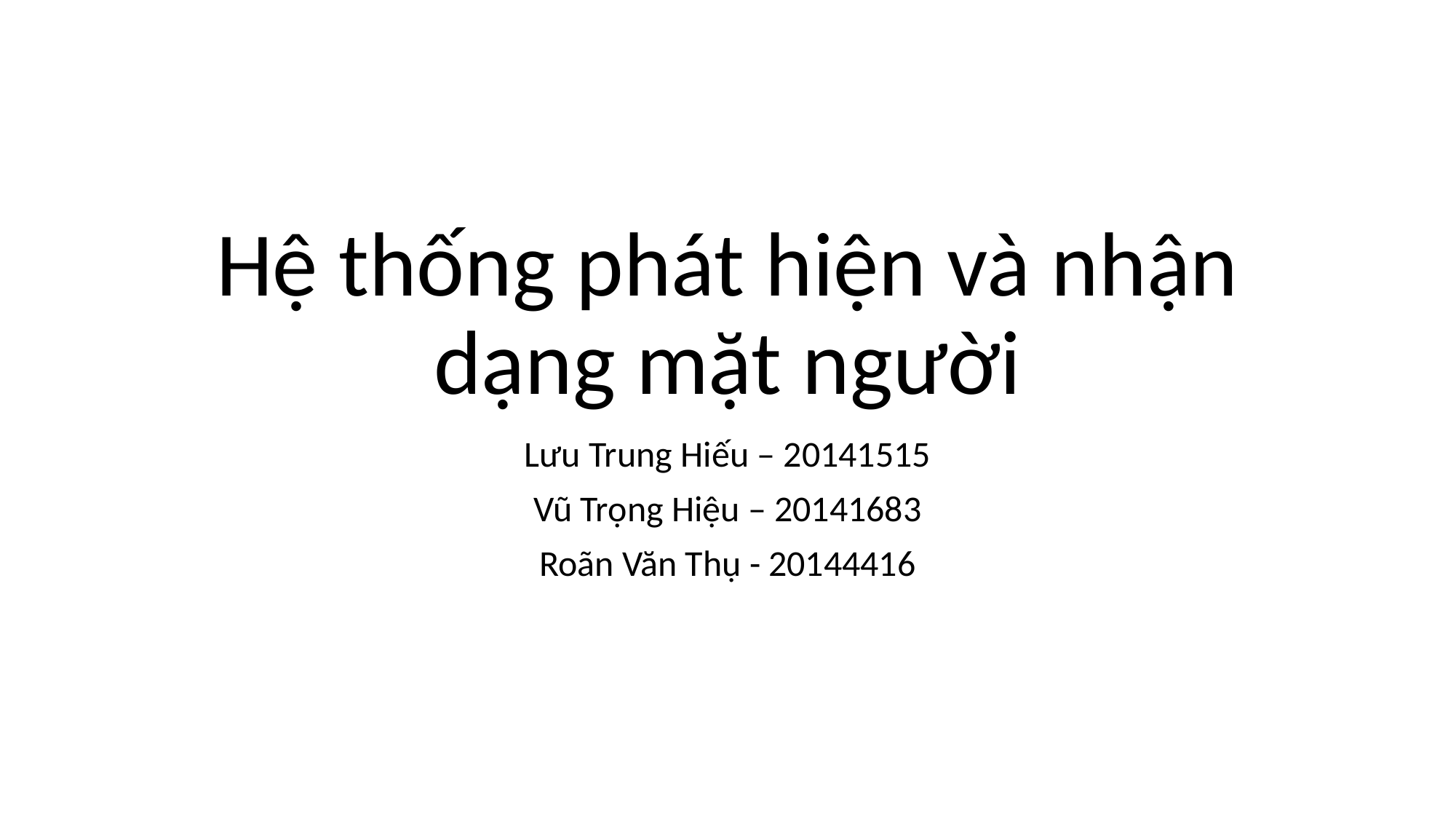

# Hệ thống phát hiện và nhận dạng mặt người
Lưu Trung Hiếu – 20141515
Vũ Trọng Hiệu – 20141683
Roãn Văn Thụ - 20144416